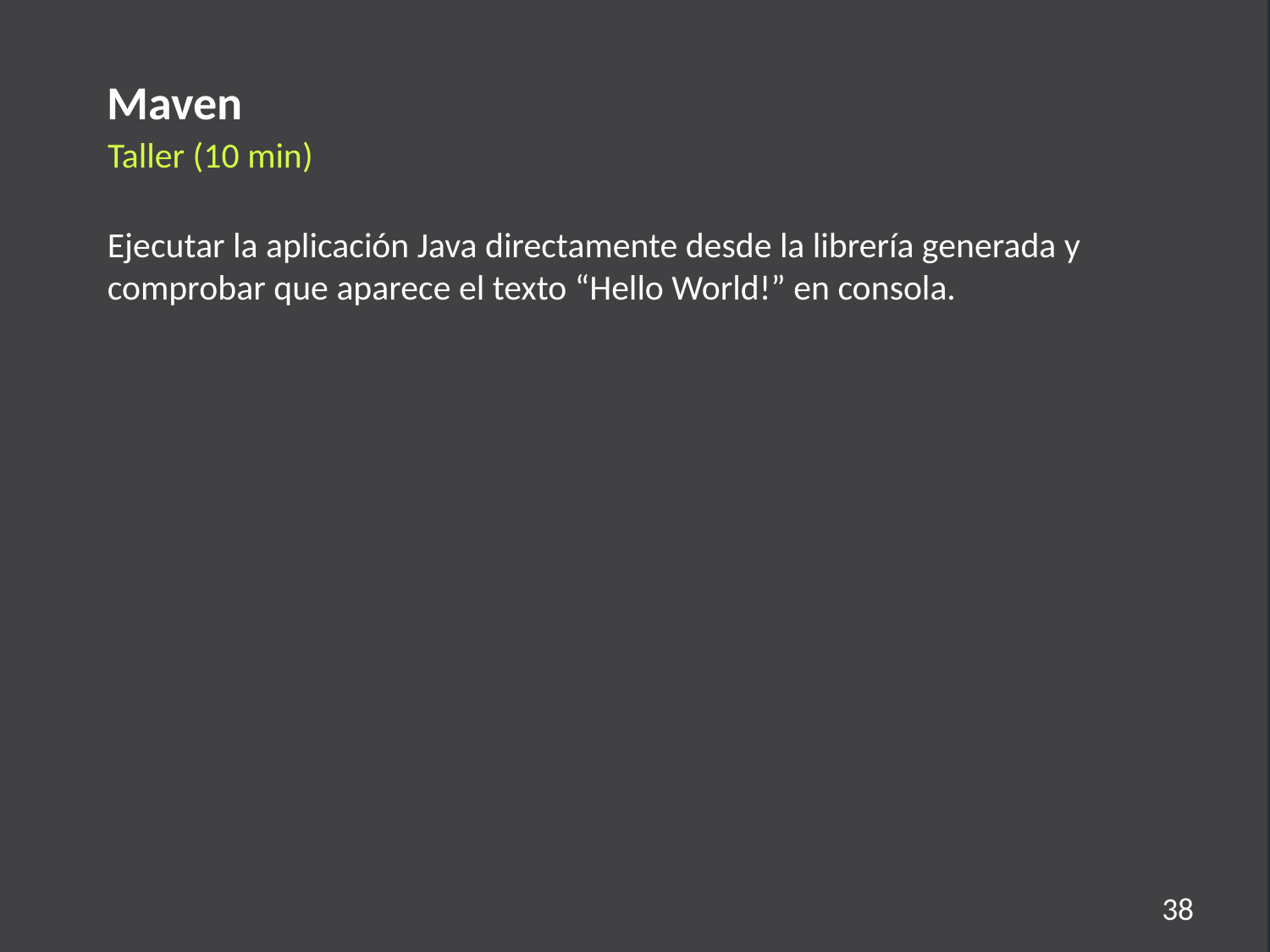

Maven
Taller (10 min)
Ejecutar la aplicación Java directamente desde la librería generada y comprobar que aparece el texto “Hello World!” en consola.
38